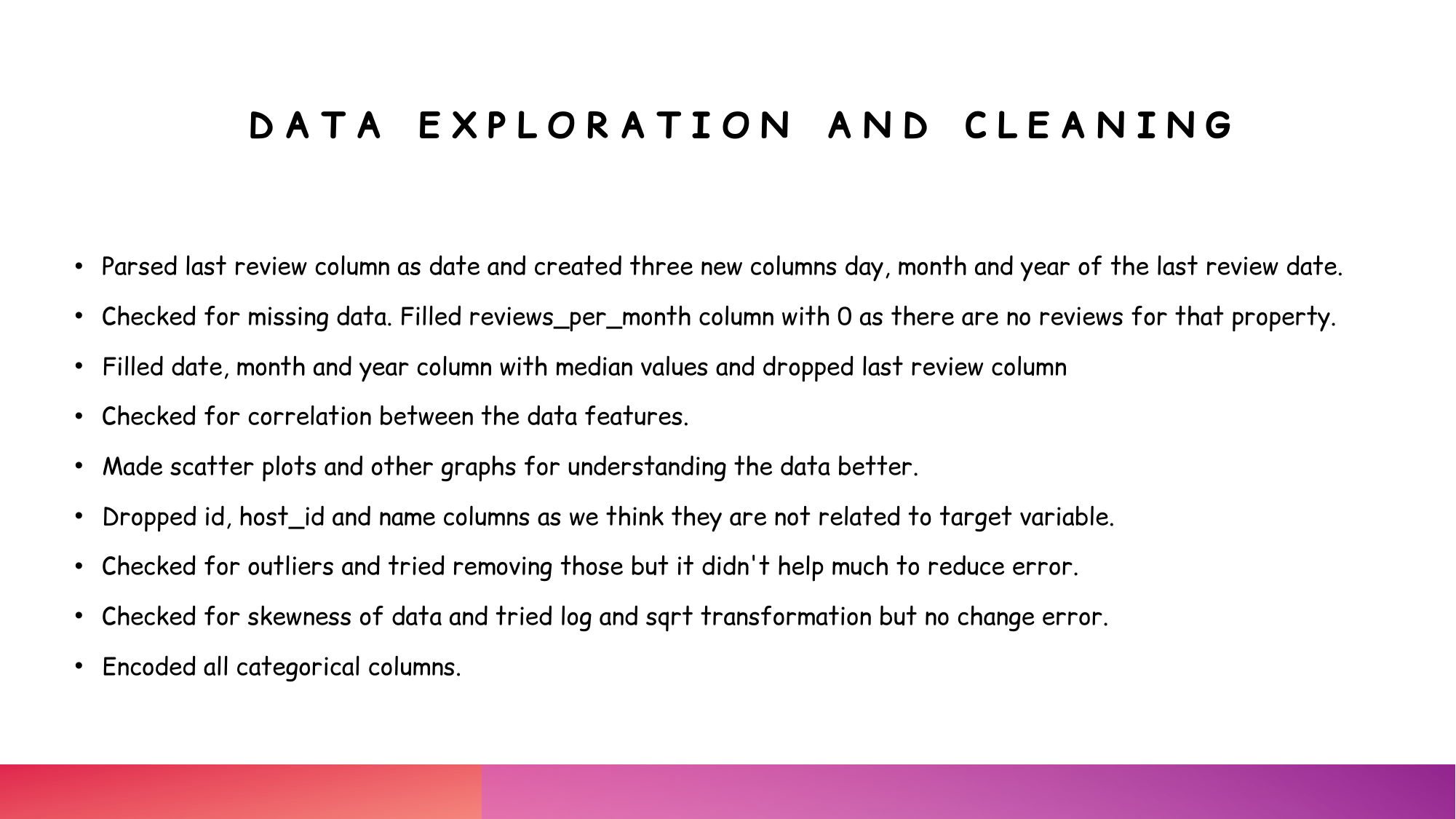

# data Exploration and cleaning

Parsed last review column as date and created three new columns day, month and year of the last review date.
Checked for missing data. Filled reviews_per_month column with 0 as there are no reviews for that property.
Filled date, month and year column with median values and dropped last review column
Checked for correlation between the data features.
Made scatter plots and other graphs for understanding the data better.
Dropped id, host_id and name columns as we think they are not related to target variable.
Checked for outliers and tried removing those but it didn't help much to reduce error.
Checked for skewness of data and tried log and sqrt transformation but no change error.
Encoded all categorical columns.